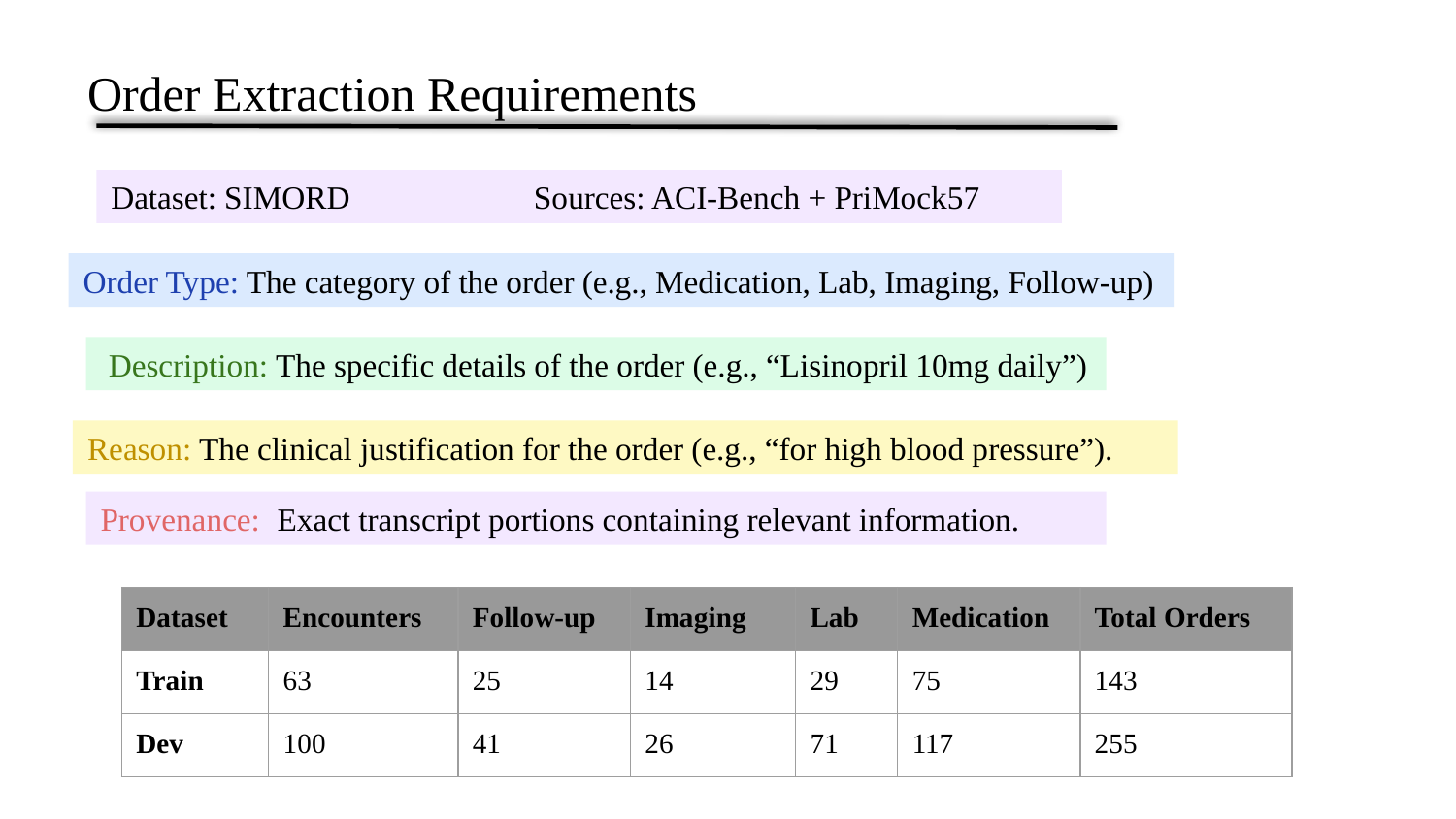

# Order Extraction Requirements
Dataset: SIMORD                       Sources: ACI-Bench + PriMock57
Order Type: The category of the order (e.g., Medication, Lab, Imaging, Follow-up)
 Description: The specific details of the order (e.g., “Lisinopril 10mg daily”)
Reason: The clinical justification for the order (e.g., “for high blood pressure”).
Provenance:: Exact transcript portions containing relevant information.
| Dataset | Encounters | Follow-up | Imaging | Lab | Medication | Total Orders |
| --- | --- | --- | --- | --- | --- | --- |
| Train | 63 | 25 | 14 | 29 | 75 | 143 |
| Dev | 100 | 41 | 26 | 71 | 117 | 255 |